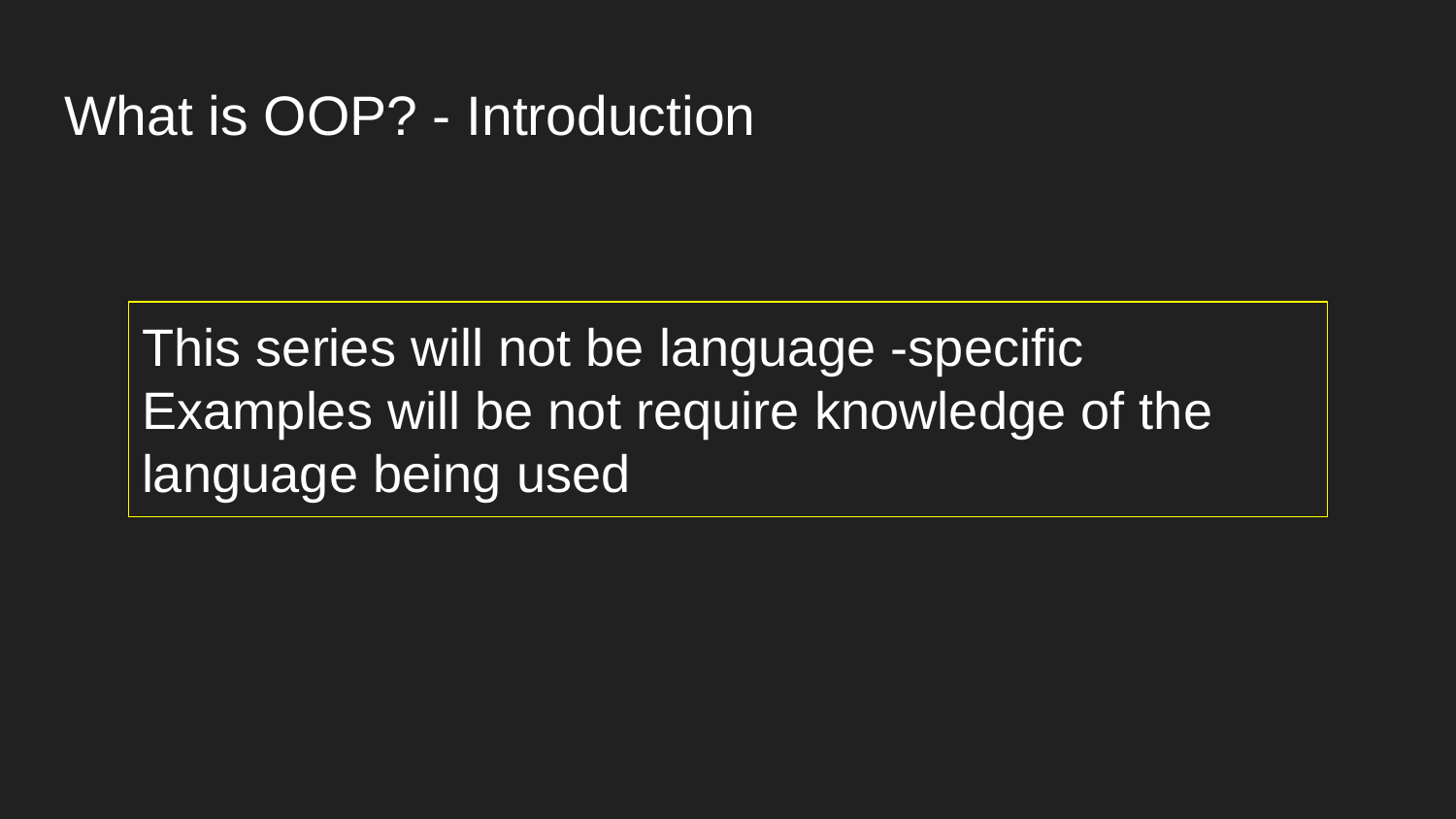

# What is OOP? - Introduction
This series will not be language -specific Examples will be not require knowledge of the language being used